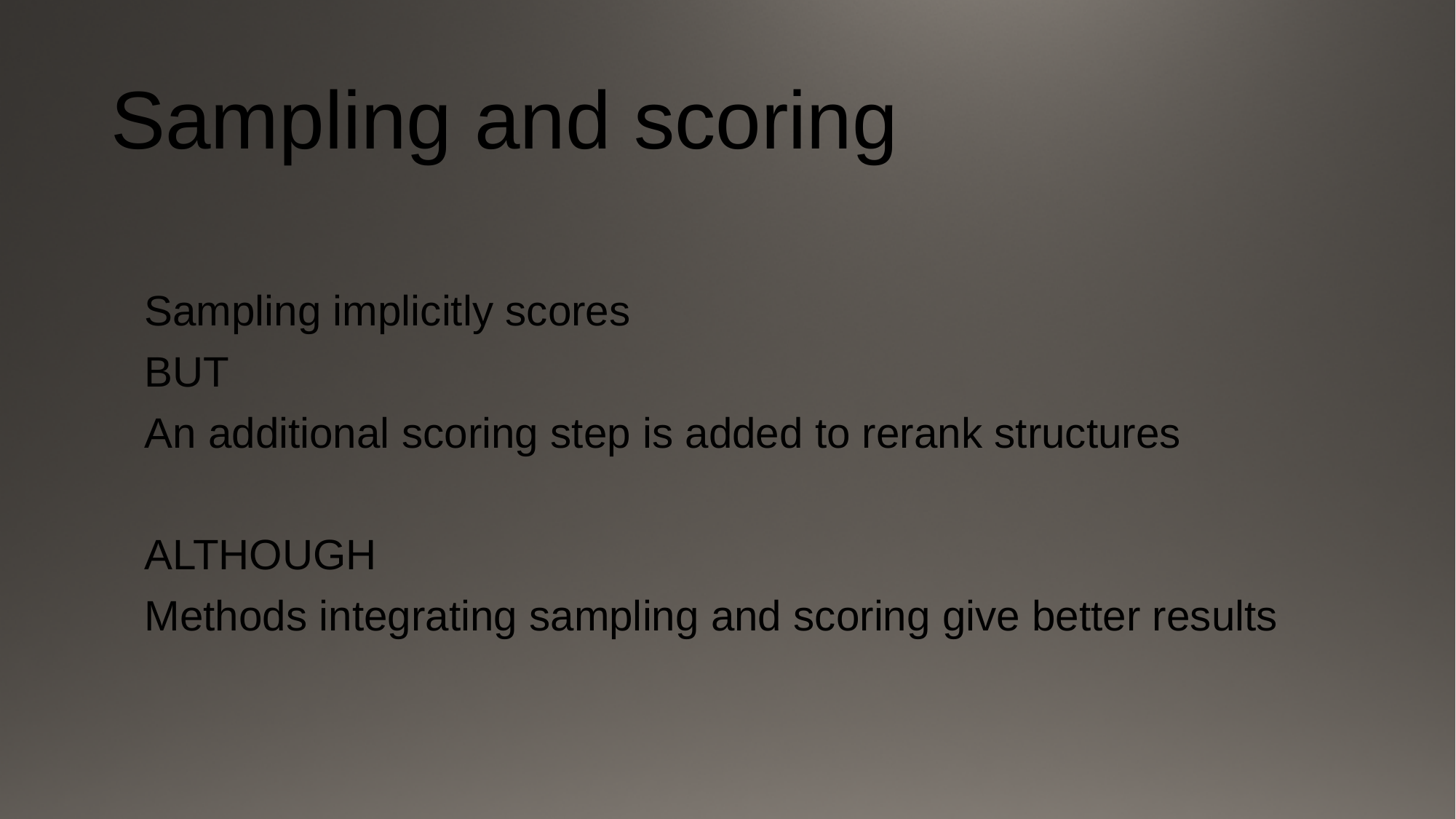

# Sampling and scoring

Sampling implicitly scores
BUT
An additional scoring step is added to rerank structures

ALTHOUGH
Methods integrating sampling and scoring give better results